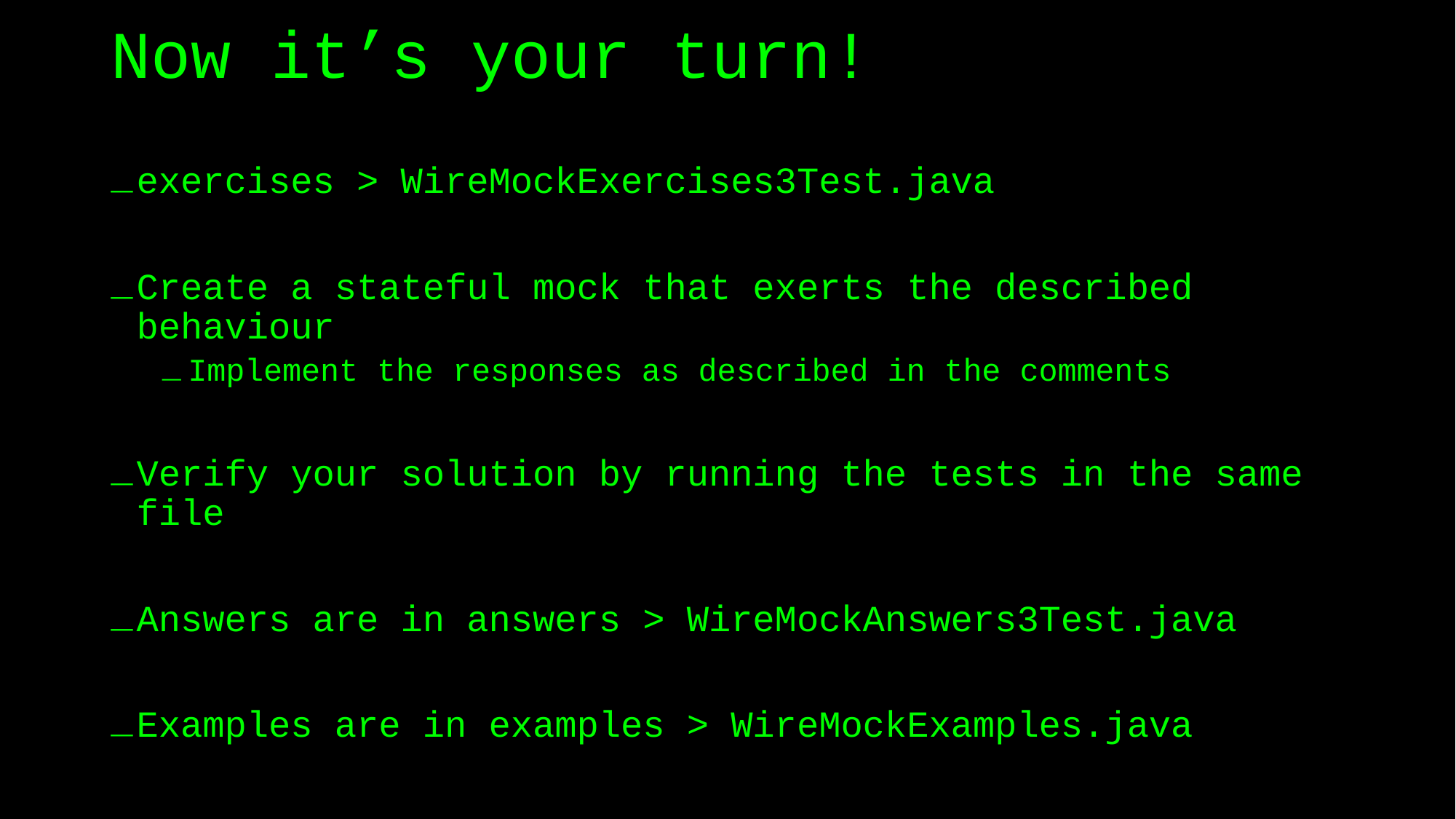

# Now it’s your turn!
exercises > WireMockExercises3Test.java

Create a stateful mock that exerts the described behaviour
Implement the responses as described in the comments

Verify your solution by running the tests in the same file

Answers are in answers > WireMockAnswers3Test.java

Examples are in examples > WireMockExamples.java